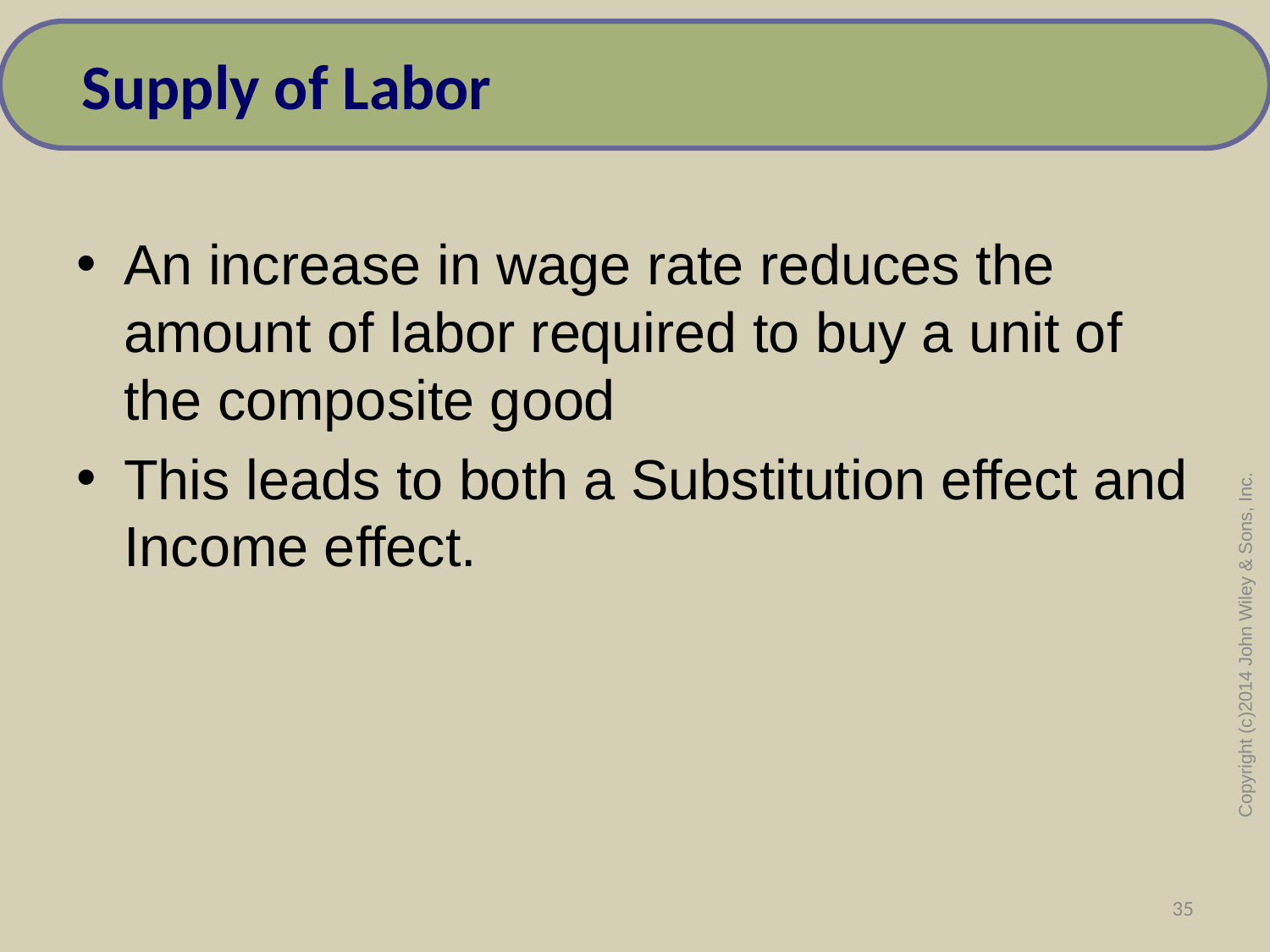

Supply of Labor
An increase in wage rate reduces the amount of labor required to buy a unit of the composite good
This leads to both a Substitution effect and Income effect.
Copyright (c)2014 John Wiley & Sons, Inc.
35